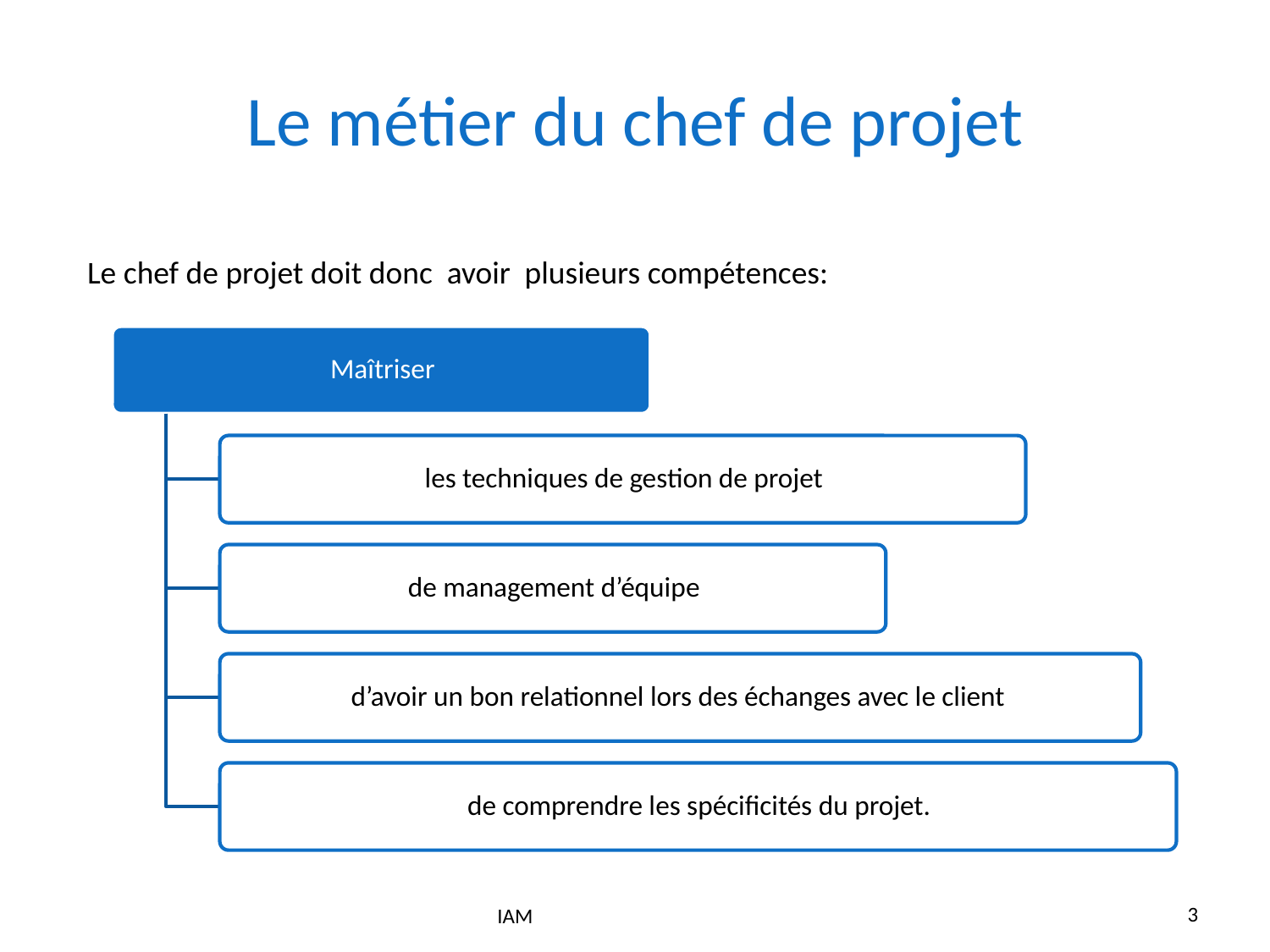

# Le métier du chef de projet
Le chef de projet doit donc  avoir  plusieurs compétences:
Maîtriser
les techniques de gestion de projet
de management d’équipe
d’avoir un bon relationnel lors des échanges avec le client
de comprendre les spécificités du projet.